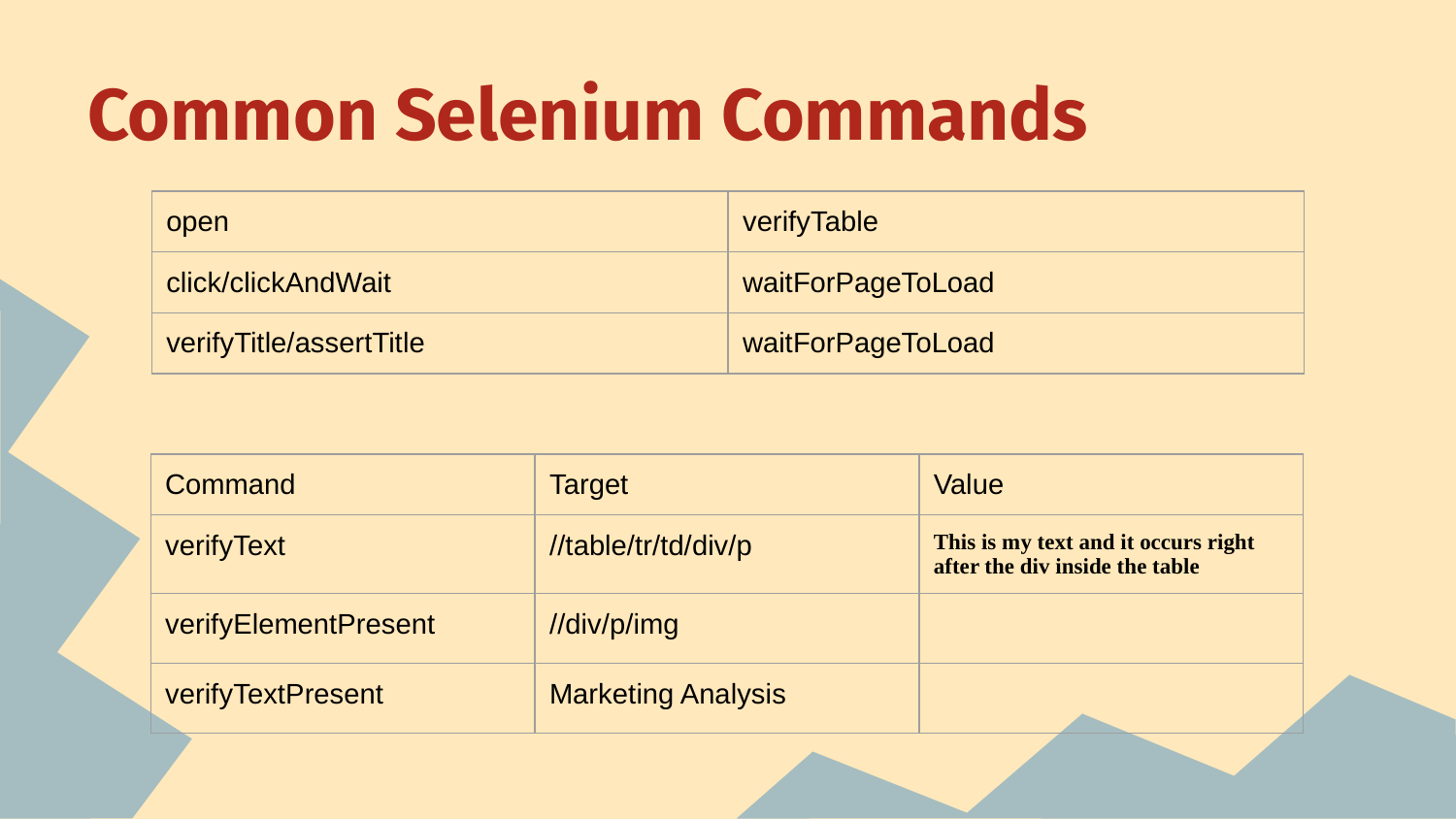

# Common Selenium Commands
| open | verifyTable |
| --- | --- |
| click/clickAndWait | waitForPageToLoad |
| verifyTitle/assertTitle | waitForPageToLoad |
| Command | Target | Value |
| --- | --- | --- |
| verifyText | //table/tr/td/div/p | This is my text and it occurs right after the div inside the table |
| verifyElementPresent | //div/p/img |  |
| verifyTextPresent | Marketing Analysis |  |